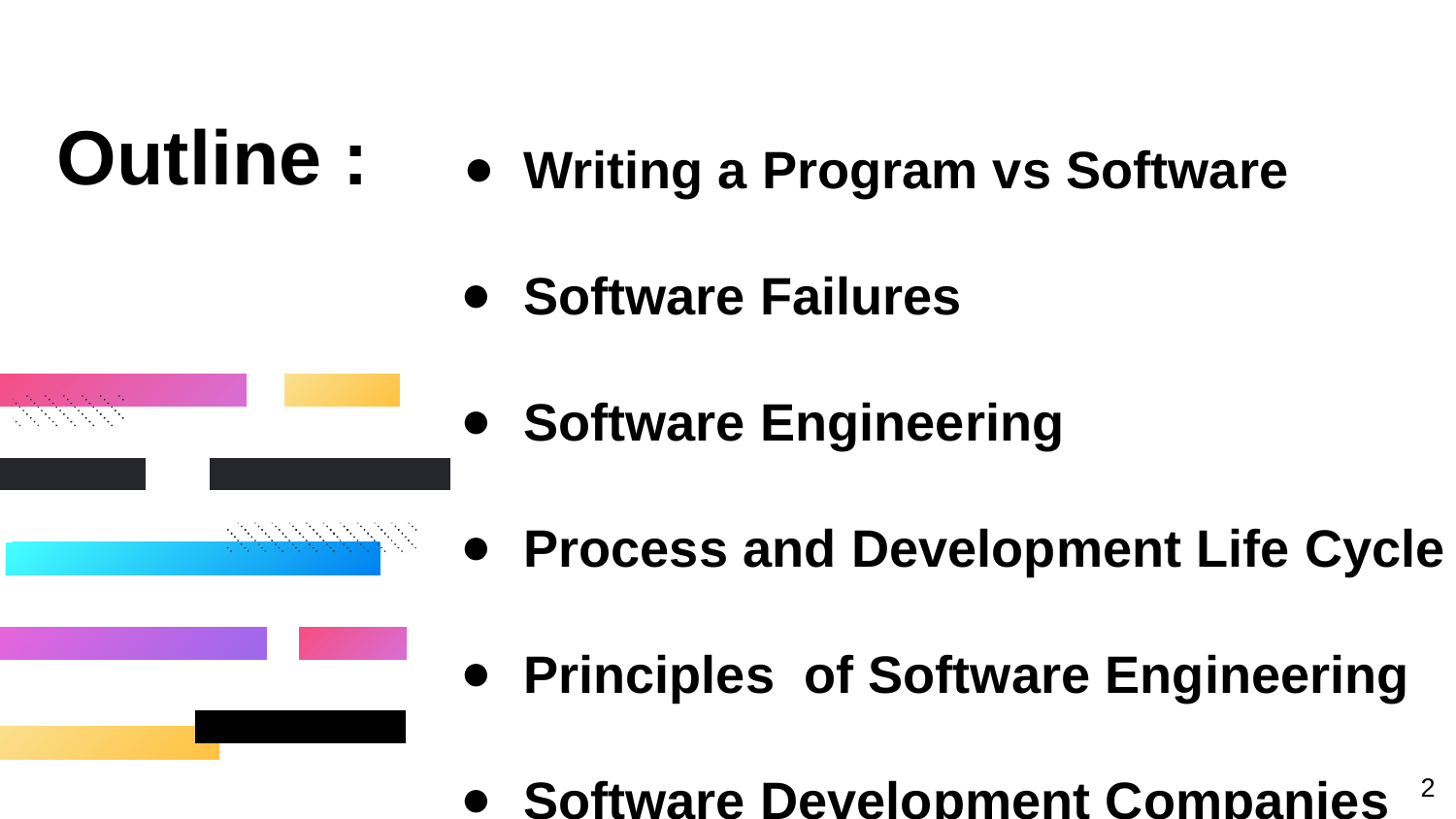

Writing a Program vs Software
Software Failures
Software Engineering
Process and Development Life Cycle
Principles  of Software Engineering
Software Development Companies

# Outline :
2